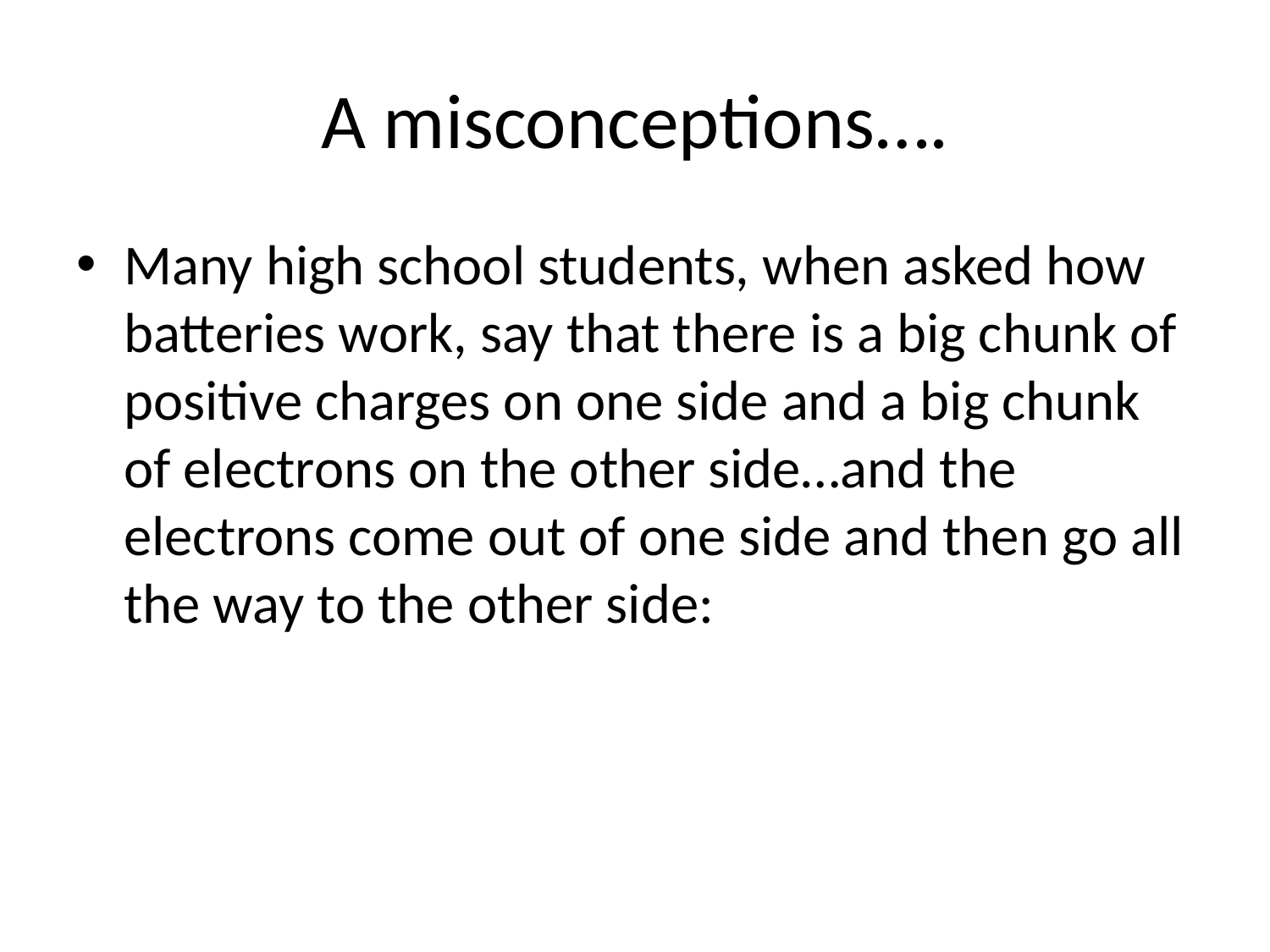

# A misconceptions….
Many high school students, when asked how batteries work, say that there is a big chunk of positive charges on one side and a big chunk of electrons on the other side…and the electrons come out of one side and then go all the way to the other side: